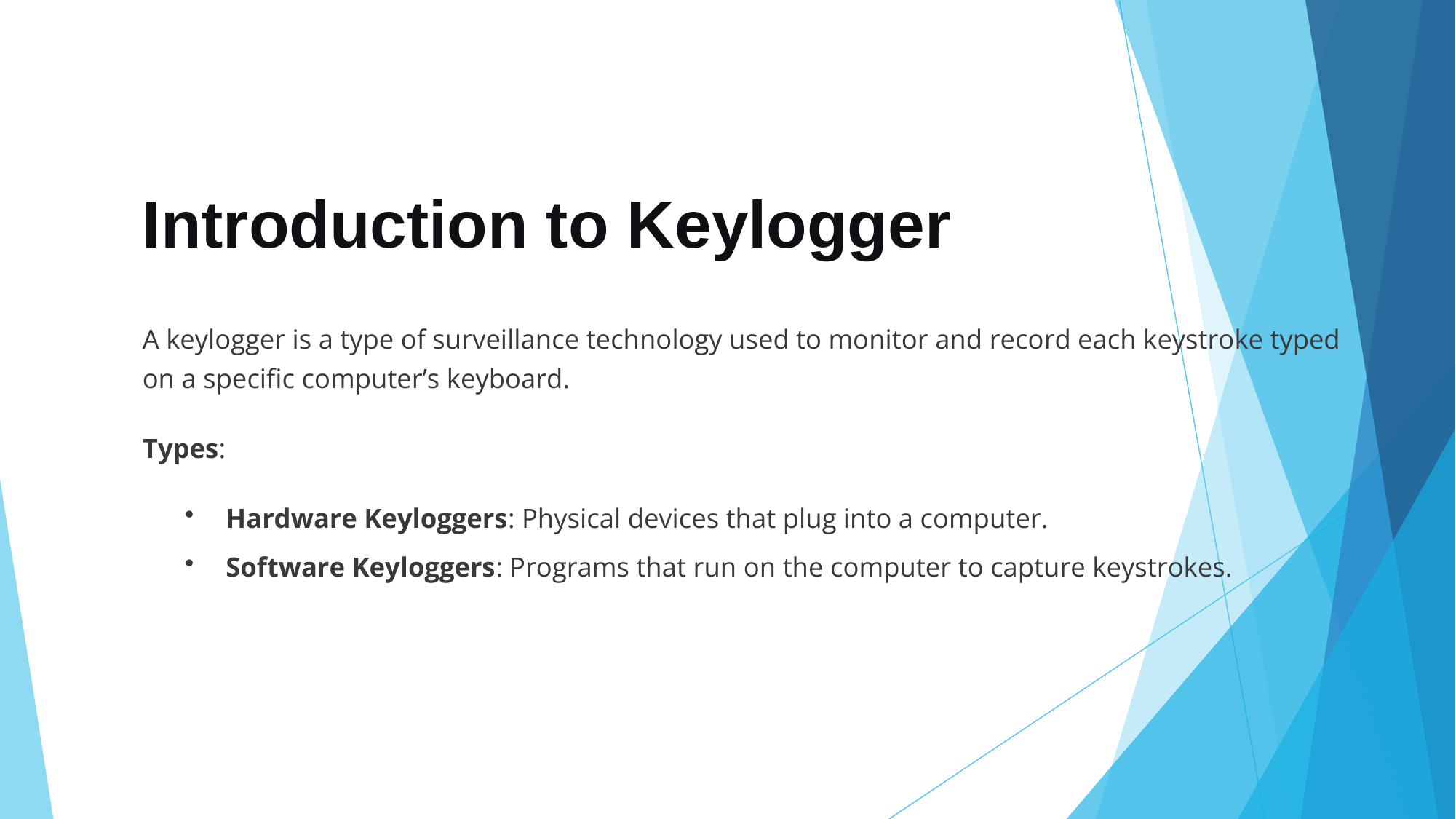

Introduction to Keylogger
A keylogger is a type of surveillance technology used to monitor and record each keystroke typed on a specific computer’s keyboard.
Types:
Hardware Keyloggers: Physical devices that plug into a computer.
Software Keyloggers: Programs that run on the computer to capture keystrokes.